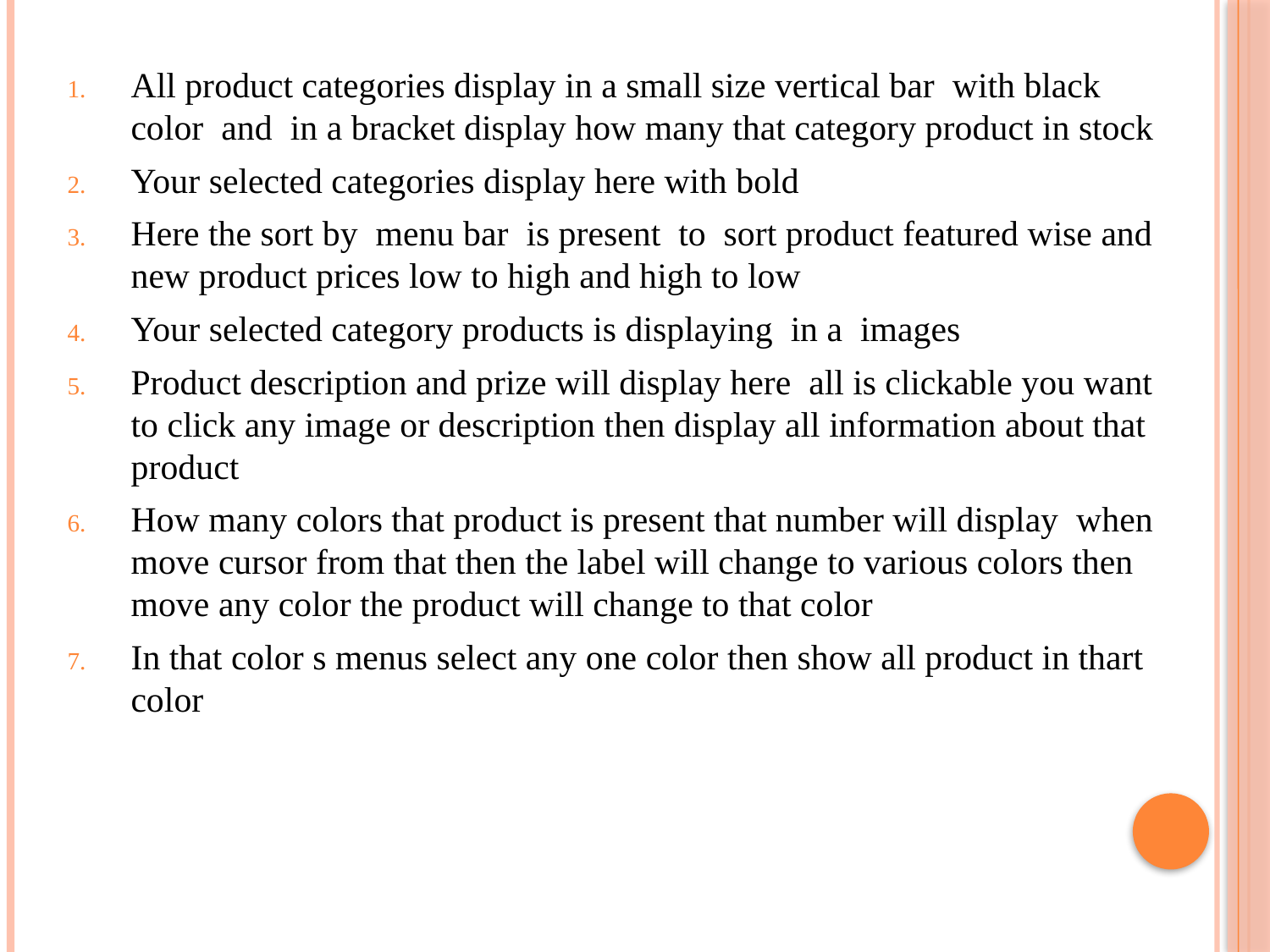

All product categories display in a small size vertical bar  with black color  and  in a bracket display how many that category product in stock
Your selected categories display here with bold
Here the sort by  menu bar  is present  to  sort product featured wise and   new product prices low to high and high to low
Your selected category products is displaying  in a  images
Product description and prize will display here  all is clickable you want to click any image or description then display all information about that product
How many colors that product is present that number will display  when move cursor from that then the label will change to various colors then move any color the product will change to that color
In that color s menus select any one color then show all product in thart color